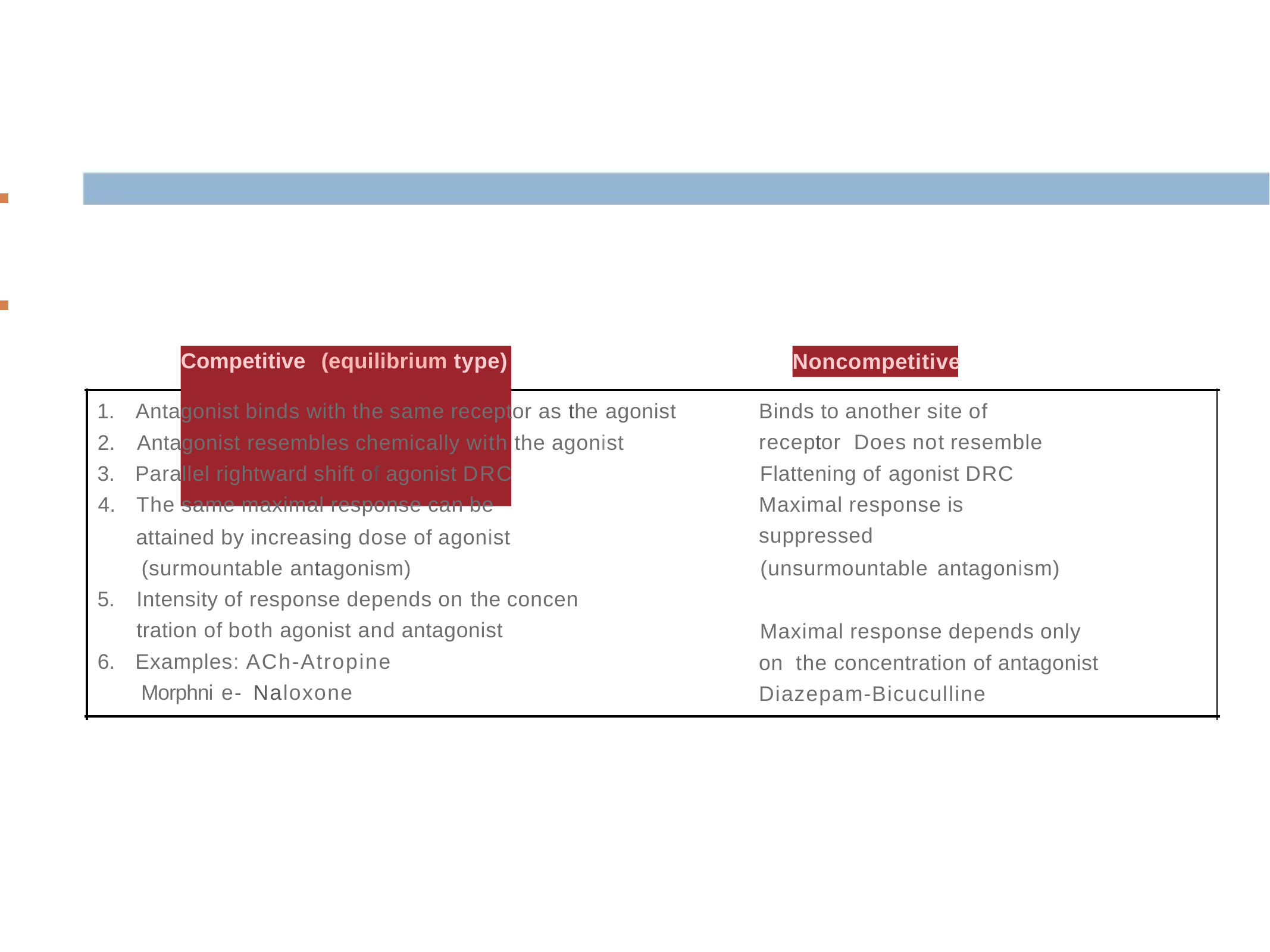

..
Noncompetitive
# Competitive	(equilibrium type)

Antagonist binds with the same receptor as the agonist
Antagonist resembles chemically with the agonist
Parallel rightward shift of agonist DRC
The same maximal response can be
attained by increasing dose of agonist  (surmountable antagonism)
Intensity of response depends on the concen­  tration of both agonist and antagonist
Examples: ACh-Atropine  Morphni e- Naloxone
Binds to another site of receptor  Does not resemble
Flattening of agonist DRC  Maximal response is suppressed
(unsurmountable antagonism)

Maximal response depends only on  the concentration of antagonist  Diazepam-Bicuculline